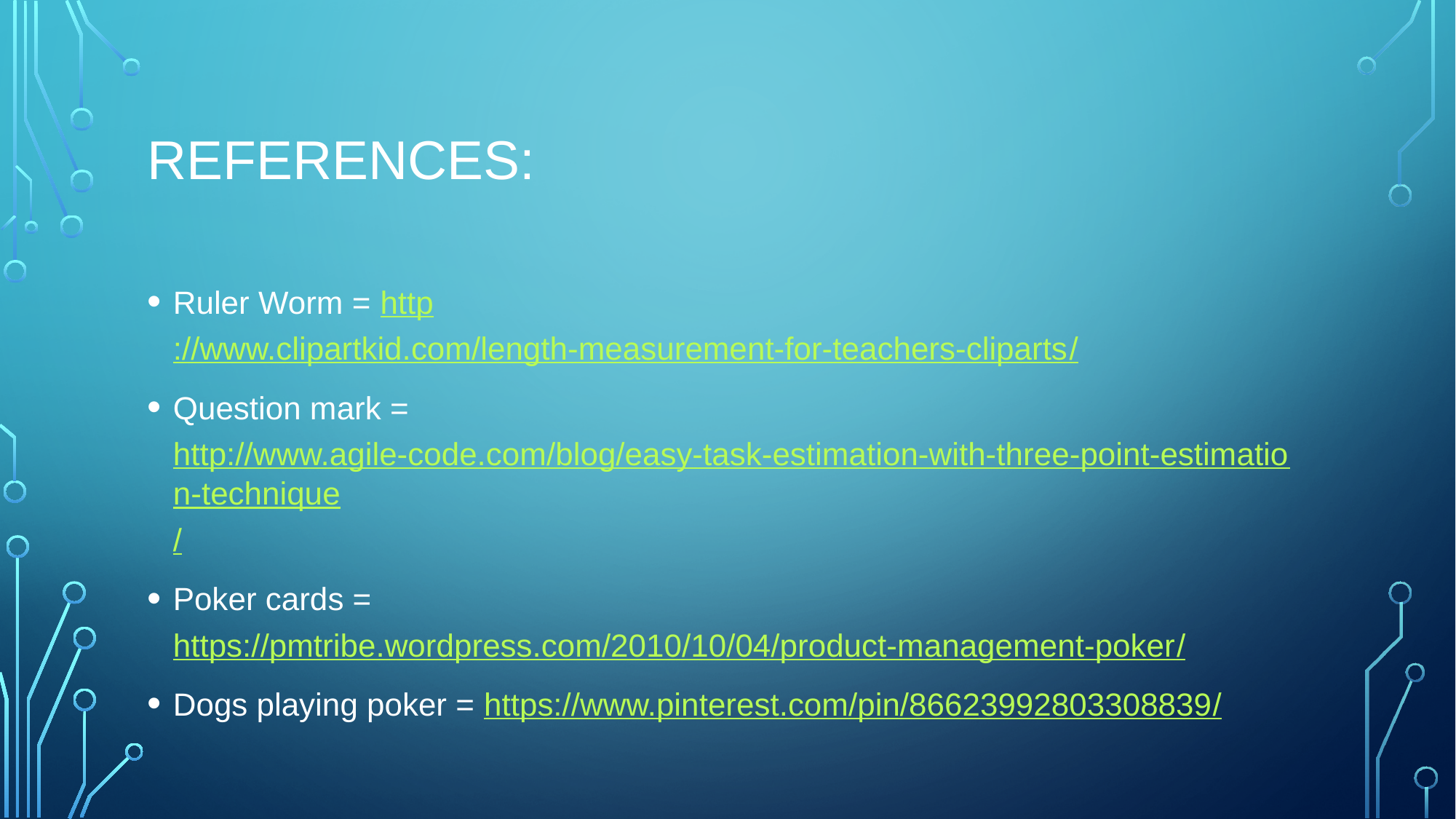

# References:
Ruler Worm = http://www.clipartkid.com/length-measurement-for-teachers-cliparts/
Question mark = http://www.agile-code.com/blog/easy-task-estimation-with-three-point-estimation-technique/
Poker cards = https://pmtribe.wordpress.com/2010/10/04/product-management-poker/
Dogs playing poker = https://www.pinterest.com/pin/86623992803308839/